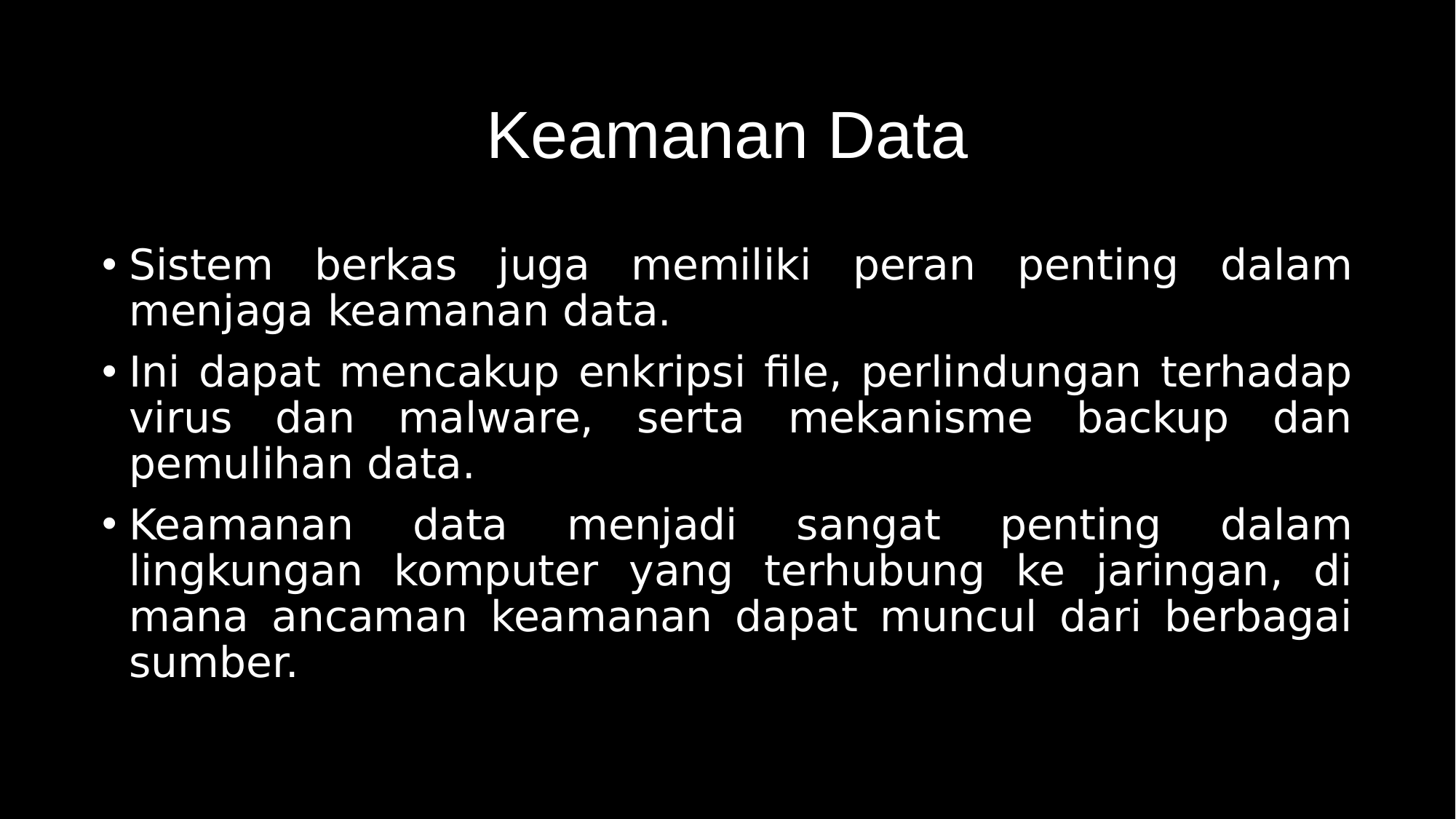

# Keamanan Data
Sistem berkas juga memiliki peran penting dalam menjaga keamanan data.
Ini dapat mencakup enkripsi file, perlindungan terhadap virus dan malware, serta mekanisme backup dan pemulihan data.
Keamanan data menjadi sangat penting dalam lingkungan komputer yang terhubung ke jaringan, di mana ancaman keamanan dapat muncul dari berbagai sumber.